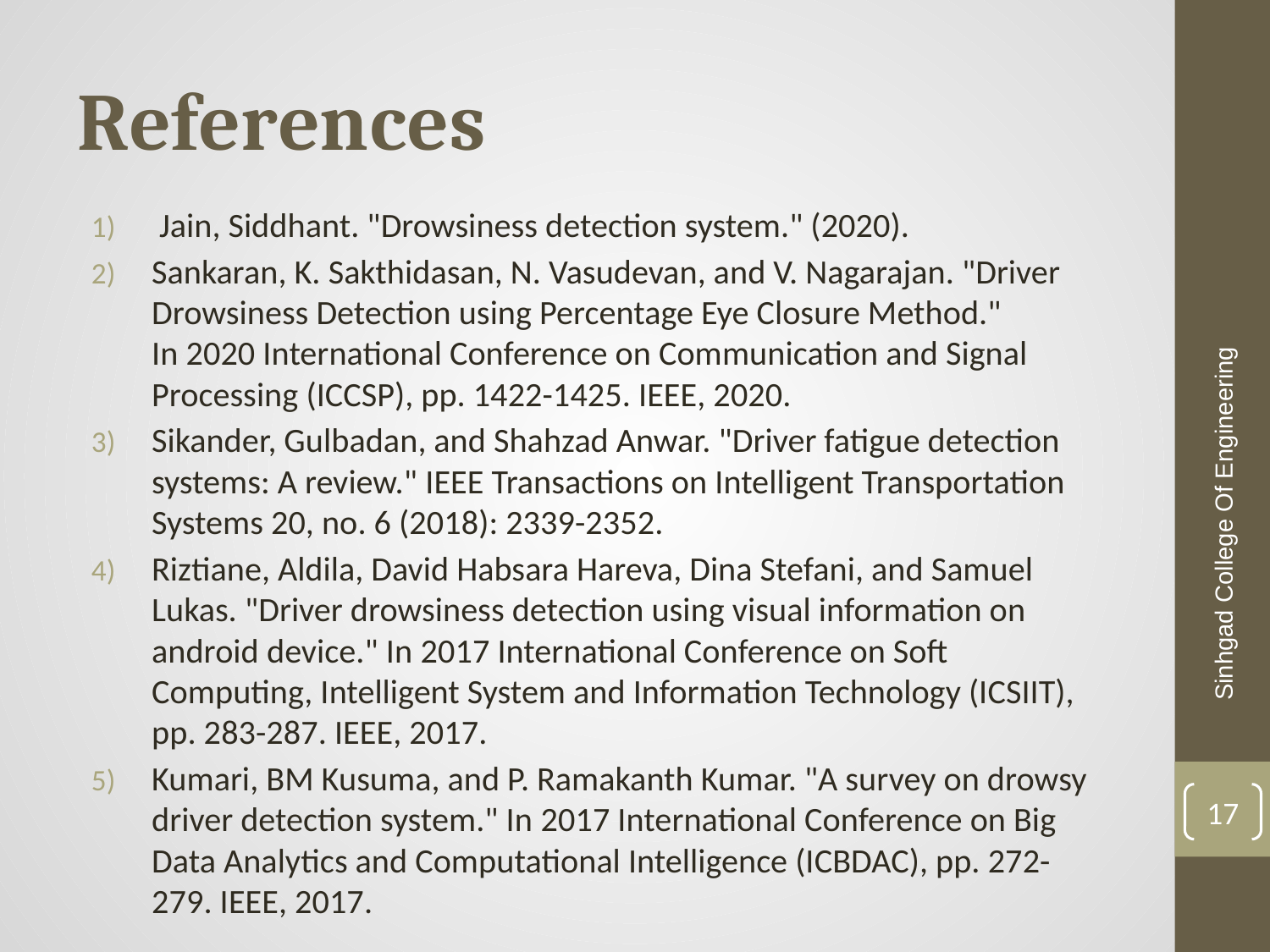

# References
 Jain, Siddhant. "Drowsiness detection system." (2020).
Sankaran, K. Sakthidasan, N. Vasudevan, and V. Nagarajan. "Driver Drowsiness Detection using Percentage Eye Closure Method." In 2020 International Conference on Communication and Signal Processing (ICCSP), pp. 1422-1425. IEEE, 2020.
Sikander, Gulbadan, and Shahzad Anwar. "Driver fatigue detection systems: A review." IEEE Transactions on Intelligent Transportation Systems 20, no. 6 (2018): 2339-2352.
Riztiane, Aldila, David Habsara Hareva, Dina Stefani, and Samuel Lukas. "Driver drowsiness detection using visual information on android device." In 2017 International Conference on Soft Computing, Intelligent System and Information Technology (ICSIIT), pp. 283-287. IEEE, 2017.
Kumari, BM Kusuma, and P. Ramakanth Kumar. "A survey on drowsy driver detection system." In 2017 International Conference on Big Data Analytics and Computational Intelligence (ICBDAC), pp. 272-279. IEEE, 2017.
Sinhgad College Of Engineering
17